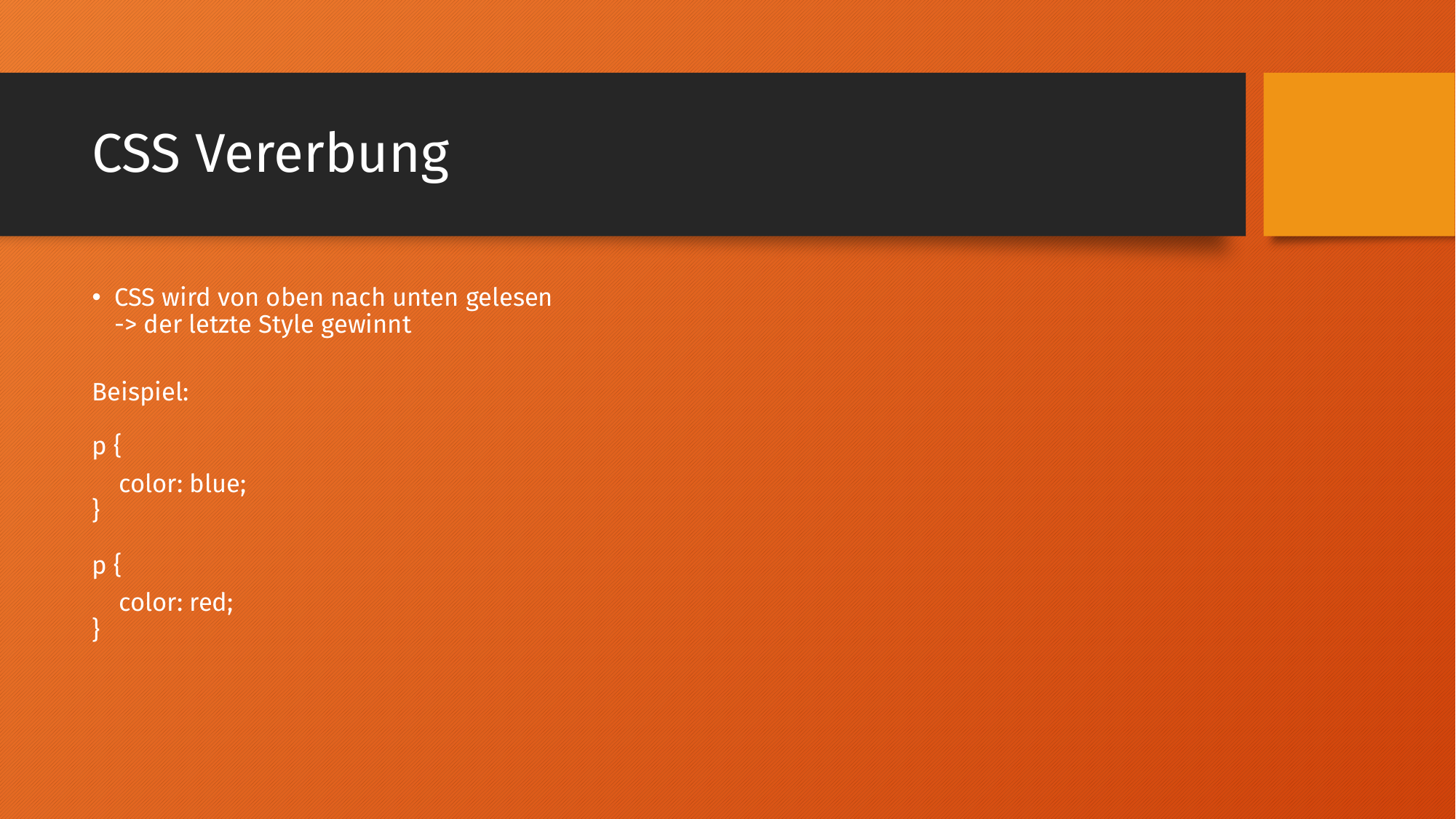

# CSS Vererbung
CSS wird von oben nach unten gelesen
-> der letzte Style gewinnt
Beispiel:
p {
    color: blue;
}
p {
    color: red;
}